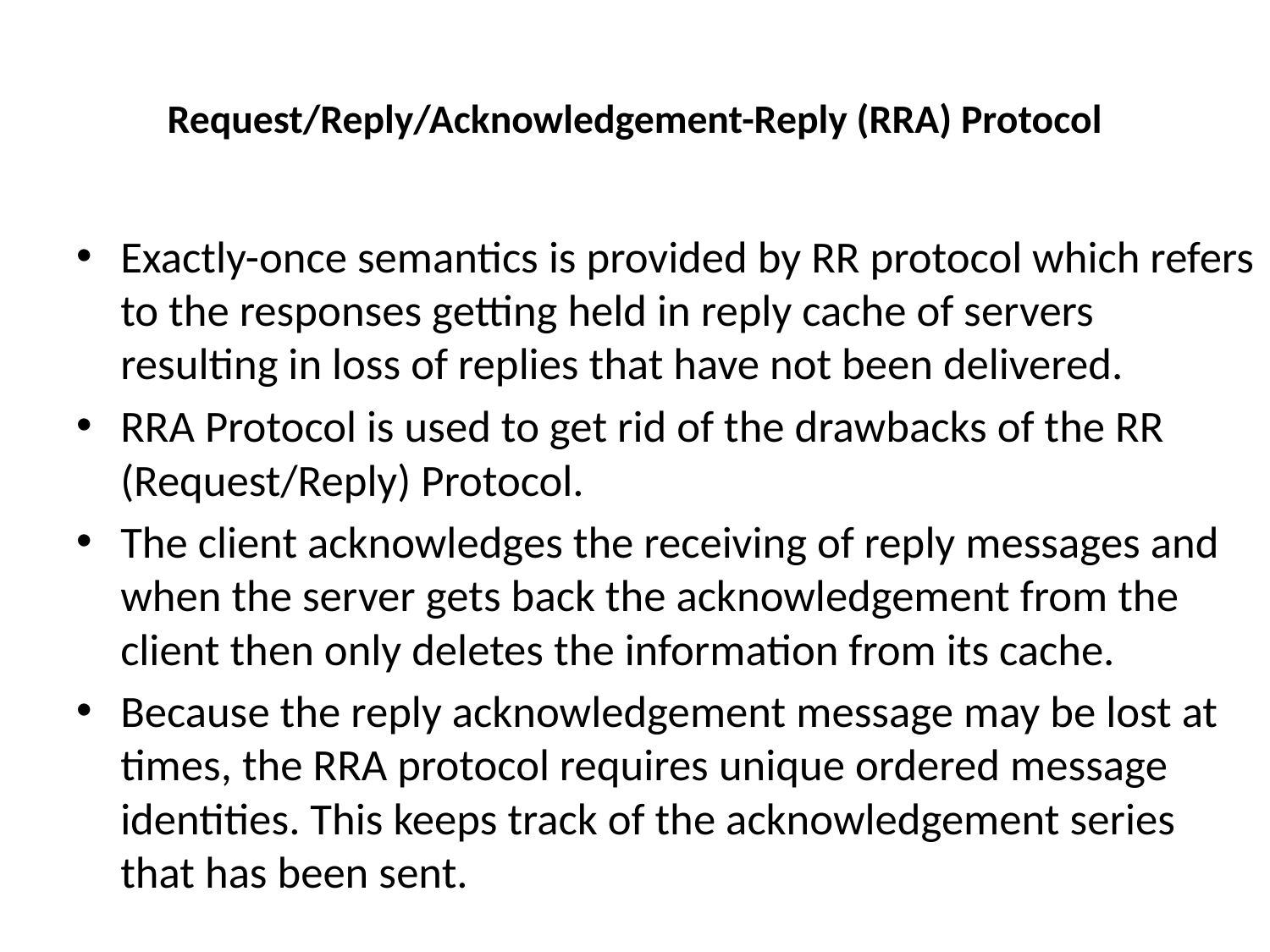

# Request/Reply/Acknowledgement-Reply (RRA) Protocol
Exactly-once semantics is provided by RR protocol which refers to the responses getting held in reply cache of servers resulting in loss of replies that have not been delivered.
RRA Protocol is used to get rid of the drawbacks of the RR (Request/Reply) Protocol.
The client acknowledges the receiving of reply messages and when the server gets back the acknowledgement from the client then only deletes the information from its cache.
Because the reply acknowledgement message may be lost at times, the RRA protocol requires unique ordered message identities. This keeps track of the acknowledgement series that has been sent.